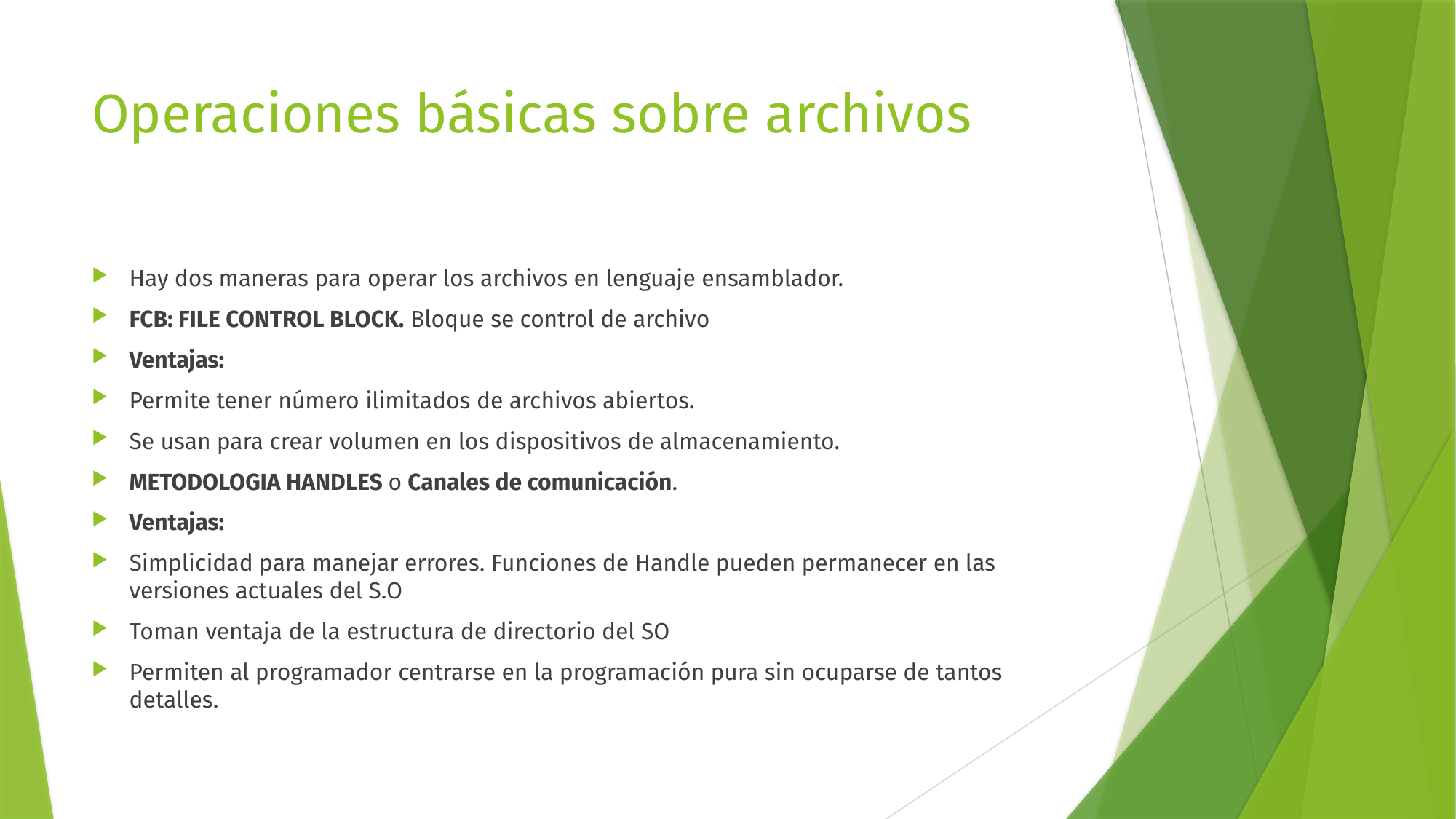

# Operaciones básicas sobre archivos
Hay dos maneras para operar los archivos en lenguaje ensamblador.
FCB: FILE CONTROL BLOCK. Bloque se control de archivo
Ventajas:
Permite tener número ilimitados de archivos abiertos.
Se usan para crear volumen en los dispositivos de almacenamiento.
METODOLOGIA HANDLES o Canales de comunicación.
Ventajas:
Simplicidad para manejar errores. Funciones de Handle pueden permanecer en las versiones actuales del S.O
Toman ventaja de la estructura de directorio del SO
Permiten al programador centrarse en la programación pura sin ocuparse de tantos detalles.